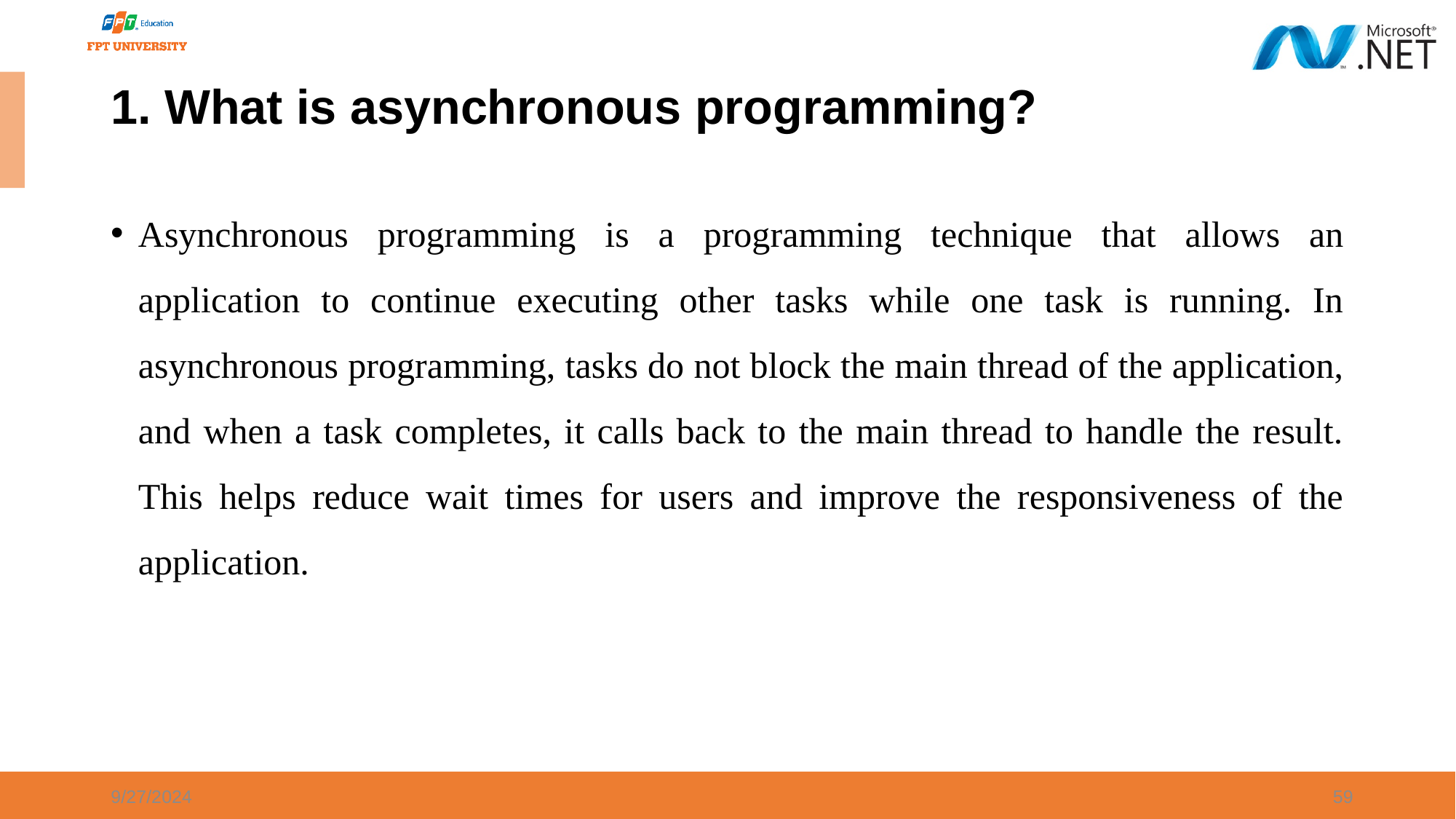

# 1. What is asynchronous programming?
Asynchronous programming is a programming technique that allows an application to continue executing other tasks while one task is running. In asynchronous programming, tasks do not block the main thread of the application, and when a task completes, it calls back to the main thread to handle the result. This helps reduce wait times for users and improve the responsiveness of the application.
9/27/2024
59